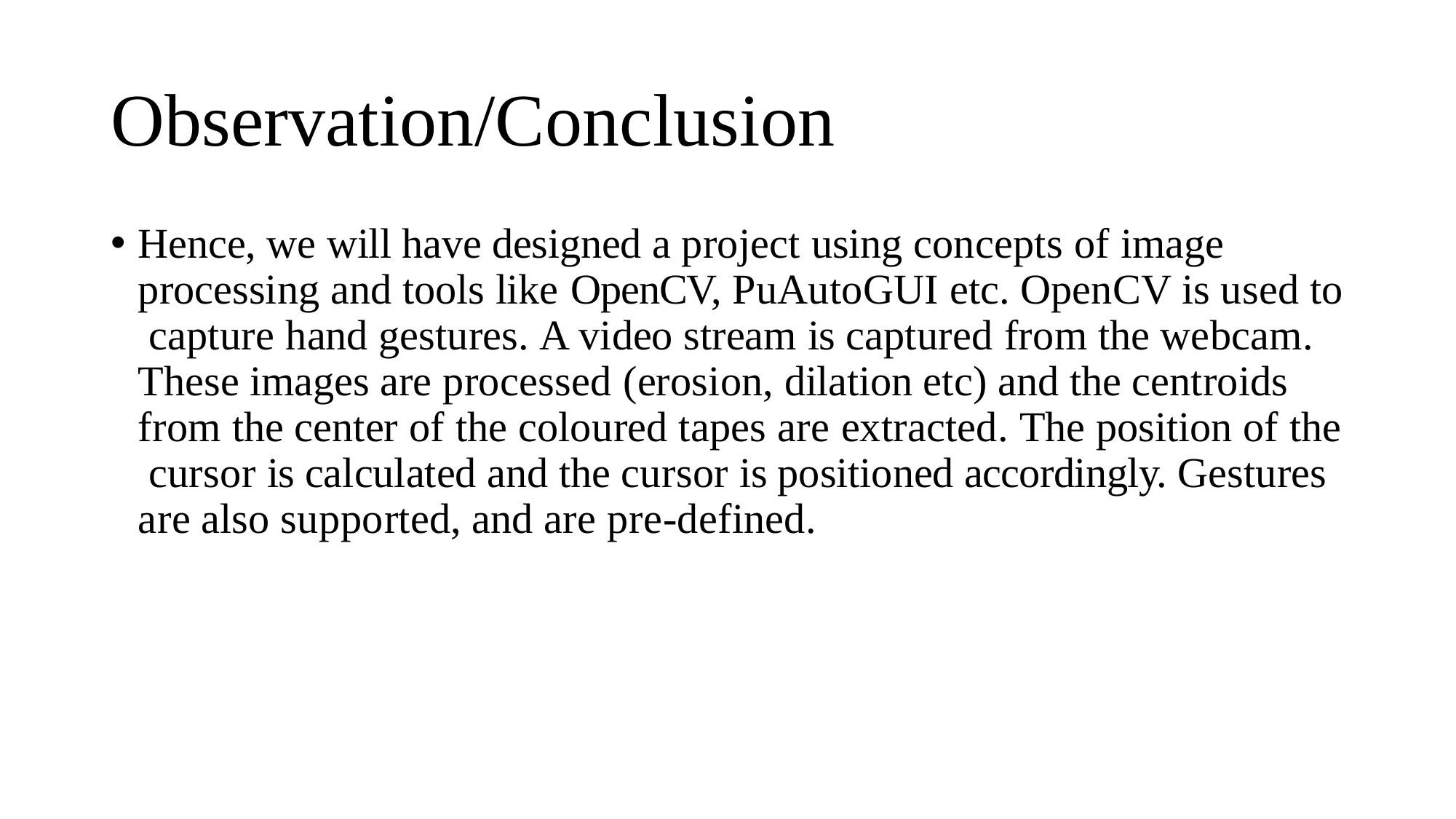

# Observation/Conclusion
Hence, we will have designed a project using concepts of image  processing and tools like OpenCV, PuAutoGUI etc. OpenCV is used to  capture hand gestures. A video stream is captured from the webcam.  These images are processed (erosion, dilation etc) and the centroids  from the center of the coloured tapes are extracted. The position of the  cursor is calculated and the cursor is positioned accordingly. Gestures  are also supported, and are pre-defined.